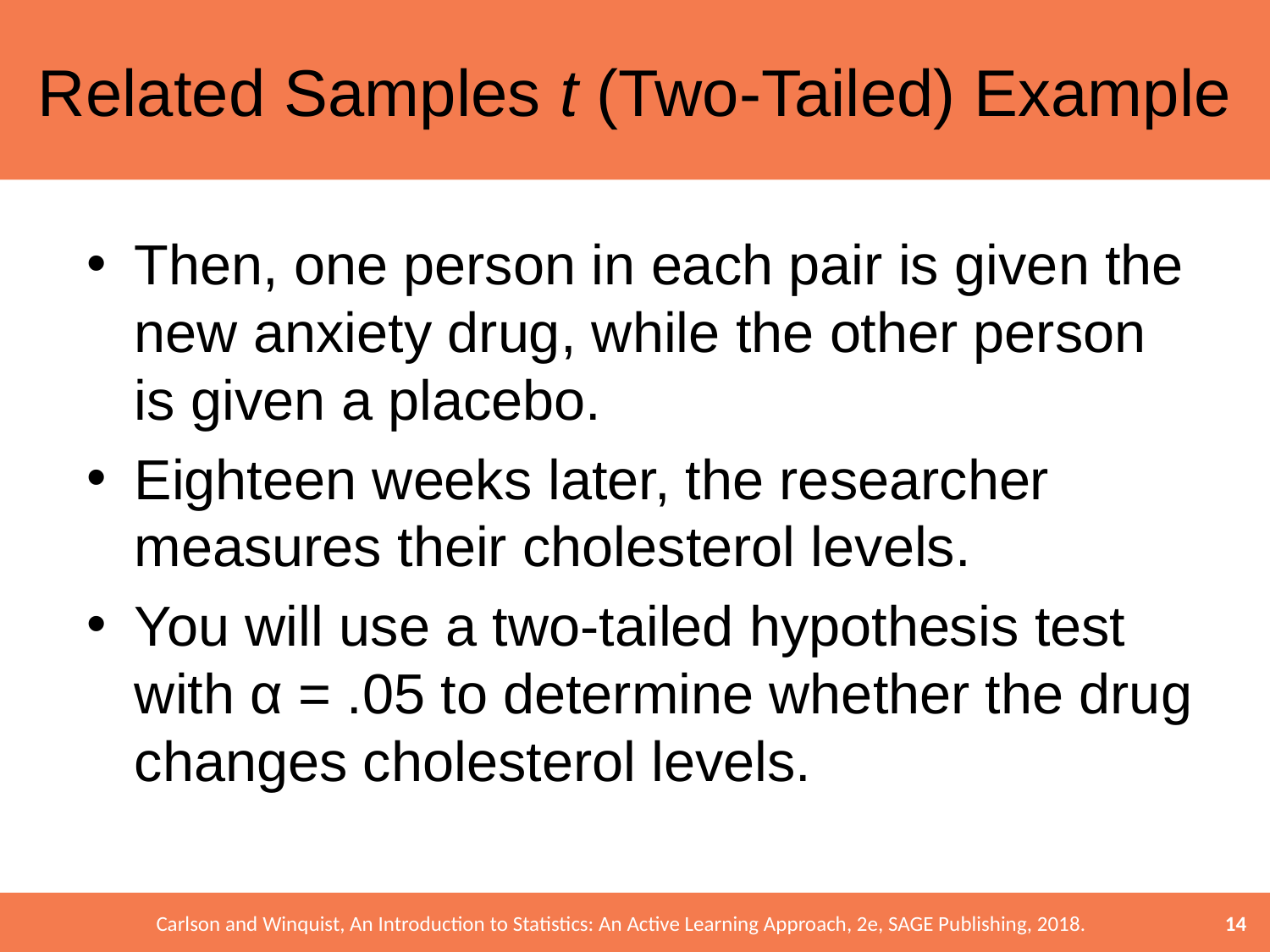

# Related Samples t (Two-Tailed) Example
Then, one person in each pair is given the new anxiety drug, while the other person is given a placebo.
Eighteen weeks later, the researcher measures their cholesterol levels.
You will use a two-tailed hypothesis test with α = .05 to determine whether the drug changes cholesterol levels.
14
Carlson and Winquist, An Introduction to Statistics: An Active Learning Approach, 2e, SAGE Publishing, 2018.